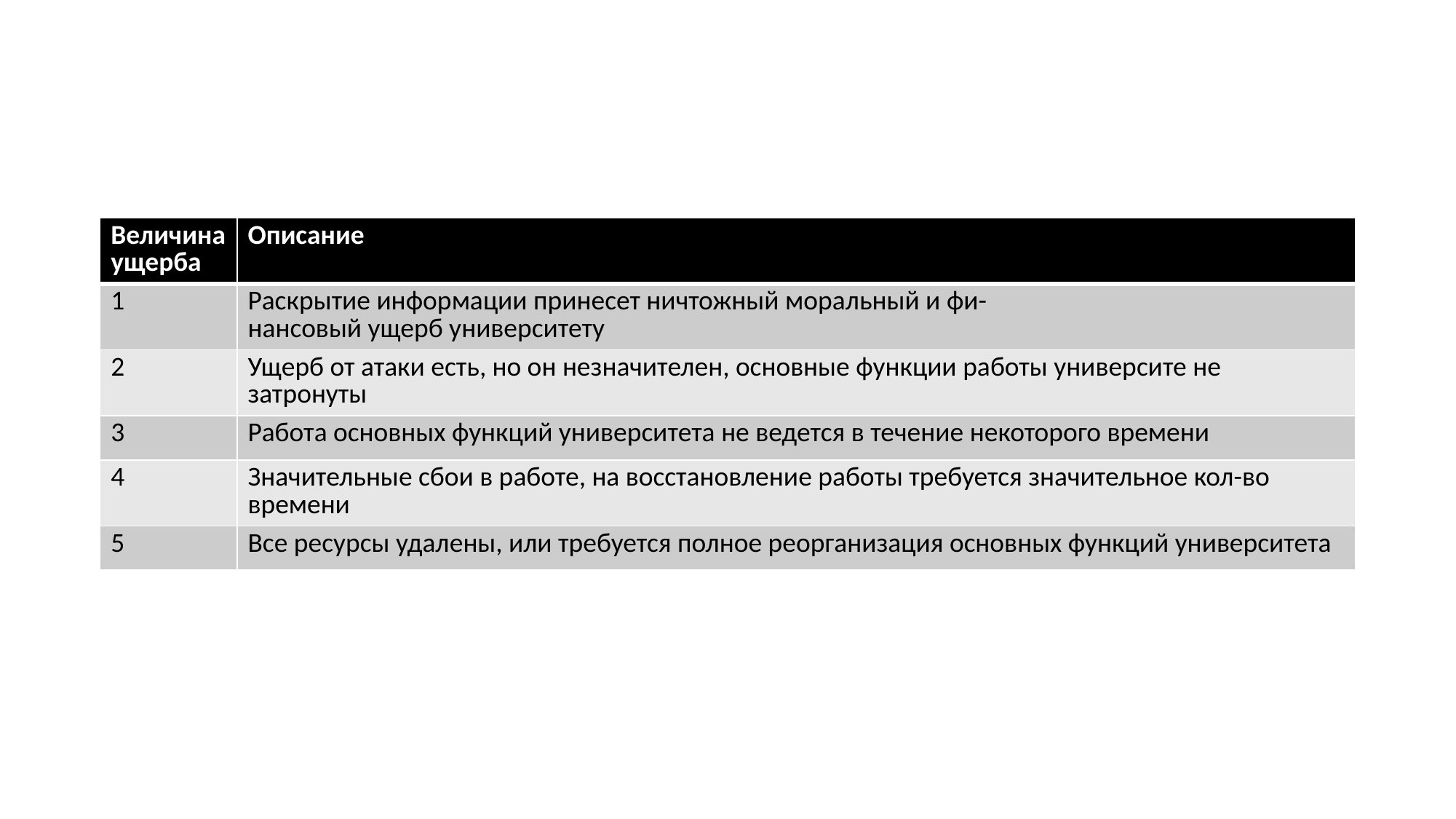

#
| Величина ущерба | Описание |
| --- | --- |
| 1 | Раскрытие информации принесет ничтожный моральный и фи- нансовый ущерб университету |
| 2 | Ущерб от атаки есть, но он незначителен, основные функции работы университе не затронуты |
| 3 | Работа основных функций университета не ведется в течение некоторого времени |
| 4 | Значительные сбои в работе, на восстановление работы требуется значительное кол-во времени |
| 5 | Все ресурсы удалены, или требуется полное реорганизация основных функций университета |